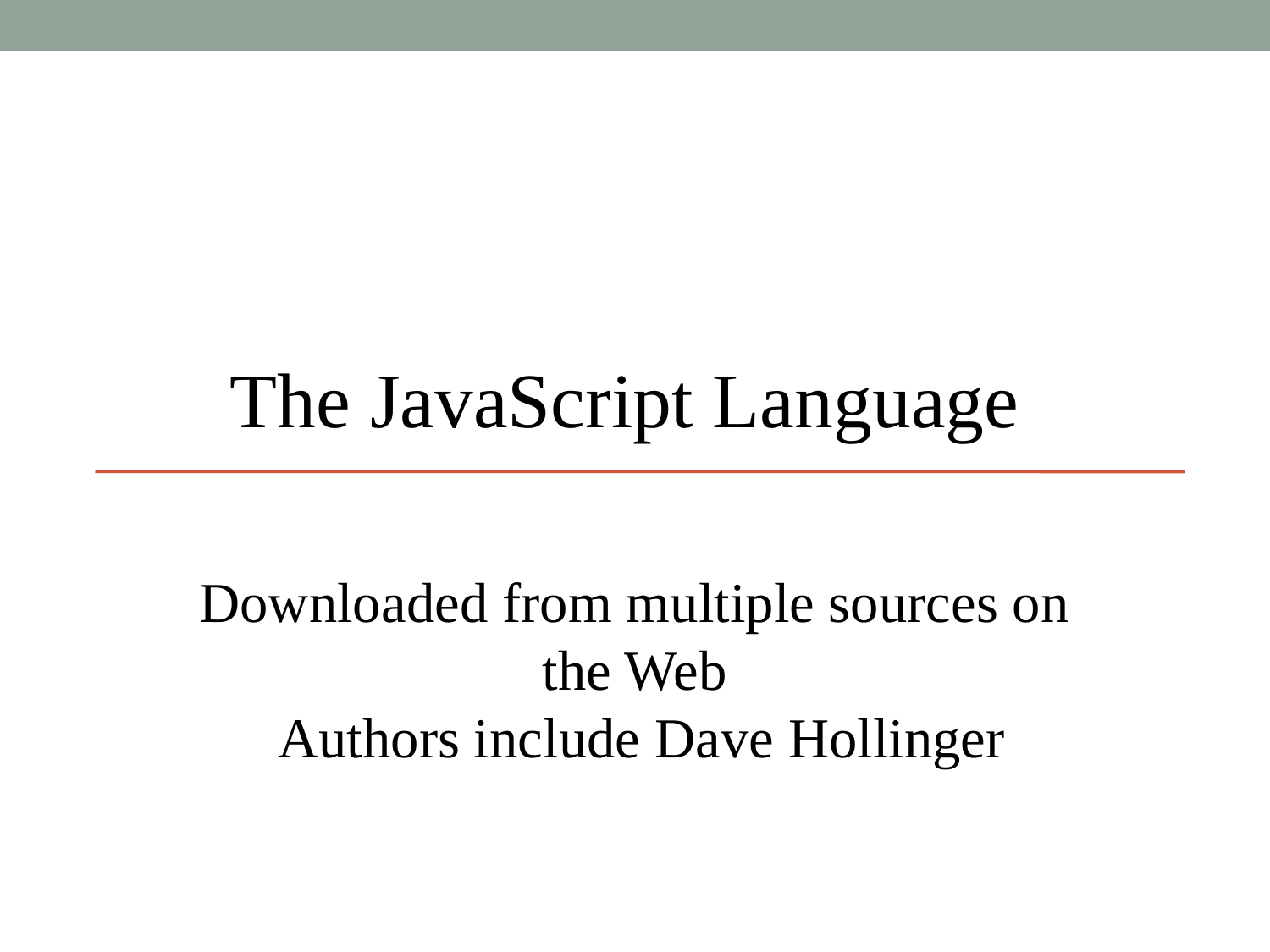

The JavaScript Language
Downloaded from multiple sources on the Web
 Authors include Dave Hollinger